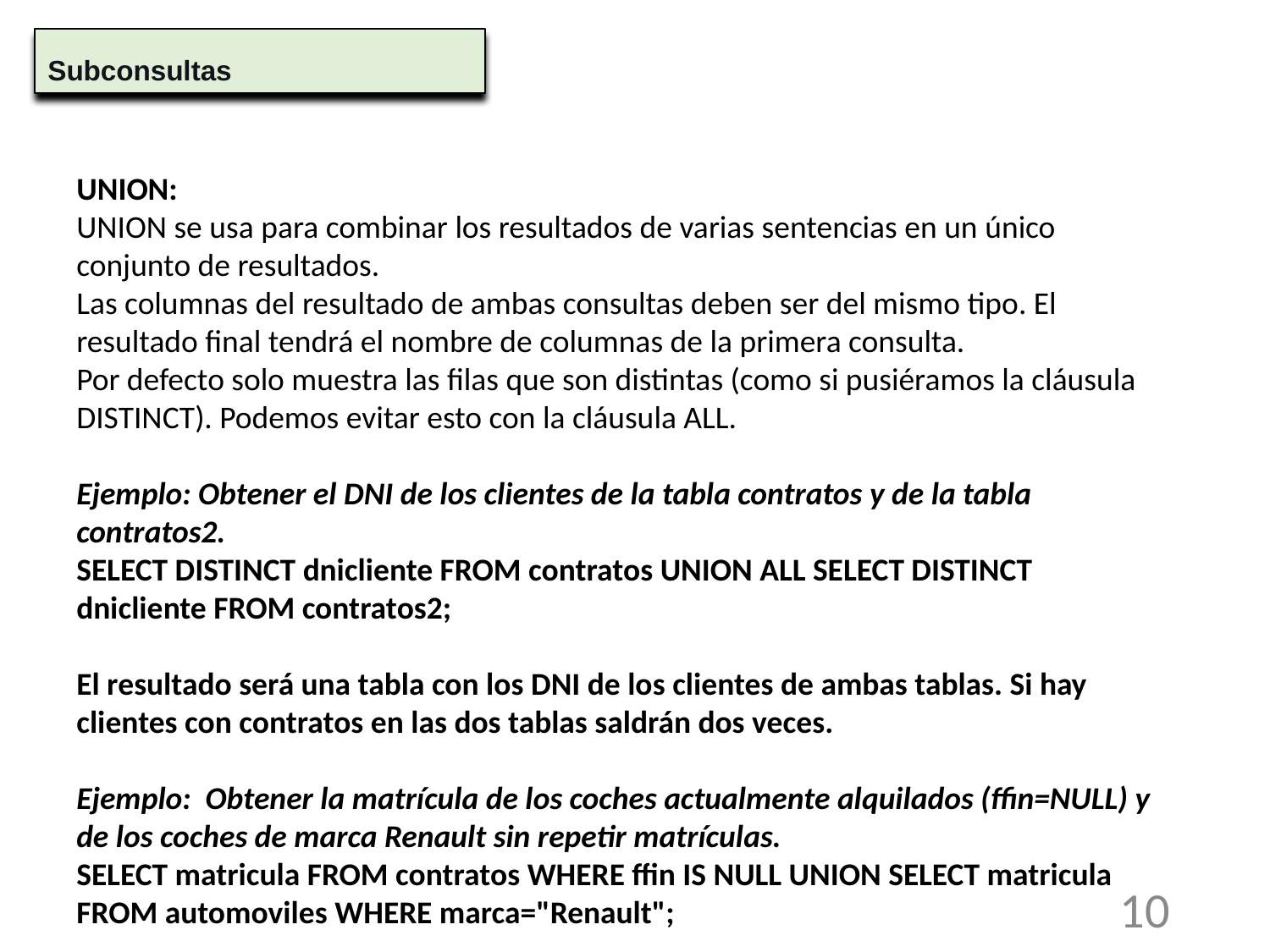

Subconsultas

UNION:
UNION se usa para combinar los resultados de varias sentencias en un único conjunto de resultados.
Las columnas del resultado de ambas consultas deben ser del mismo tipo. El resultado final tendrá el nombre de columnas de la primera consulta.
Por defecto solo muestra las filas que son distintas (como si pusiéramos la cláusula DISTINCT). Podemos evitar esto con la cláusula ALL.

Ejemplo: Obtener el DNI de los clientes de la tabla contratos y de la tabla contratos2.
SELECT DISTINCT dnicliente FROM contratos UNION ALL SELECT DISTINCT dnicliente FROM contratos2;

El resultado será una tabla con los DNI de los clientes de ambas tablas. Si hay clientes con contratos en las dos tablas saldrán dos veces.

Ejemplo:  Obtener la matrícula de los coches actualmente alquilados (ffin=NULL) y de los coches de marca Renault sin repetir matrículas.
SELECT matricula FROM contratos WHERE ffin IS NULL UNION SELECT matricula FROM automoviles WHERE marca="Renault";

10